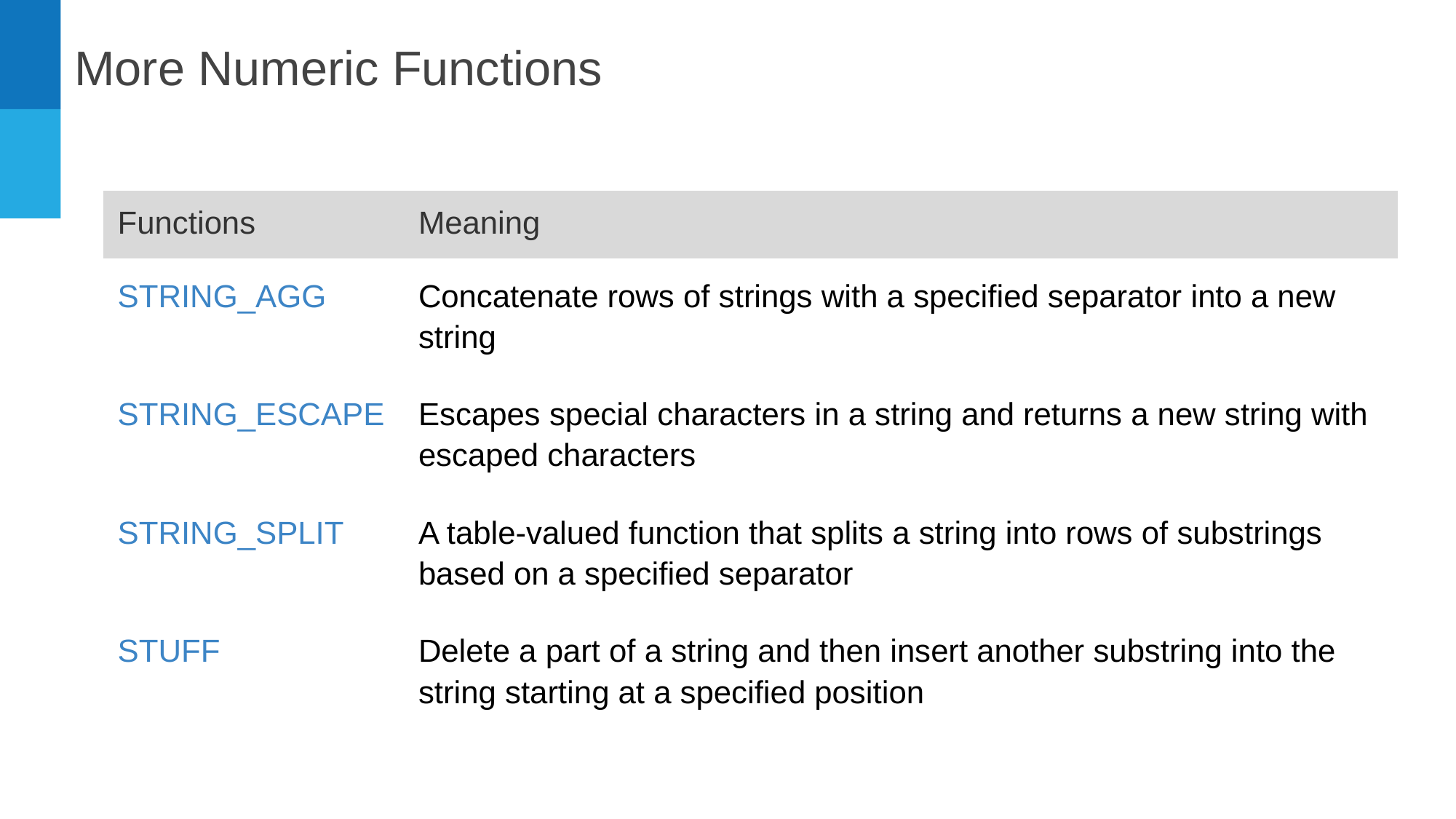

More Numeric Functions

| Functions | Meaning |
| --- | --- |
| STRING\_AGG | Concatenate rows of strings with a specified separator into a new string |
| STRING\_ESCAPE | Escapes special characters in a string and returns a new string with escaped characters |
| STRING\_SPLIT | A table-valued function that splits a string into rows of substrings based on a specified separator |
| STUFF | Delete a part of a string and then insert another substring into the string starting at a specified position |